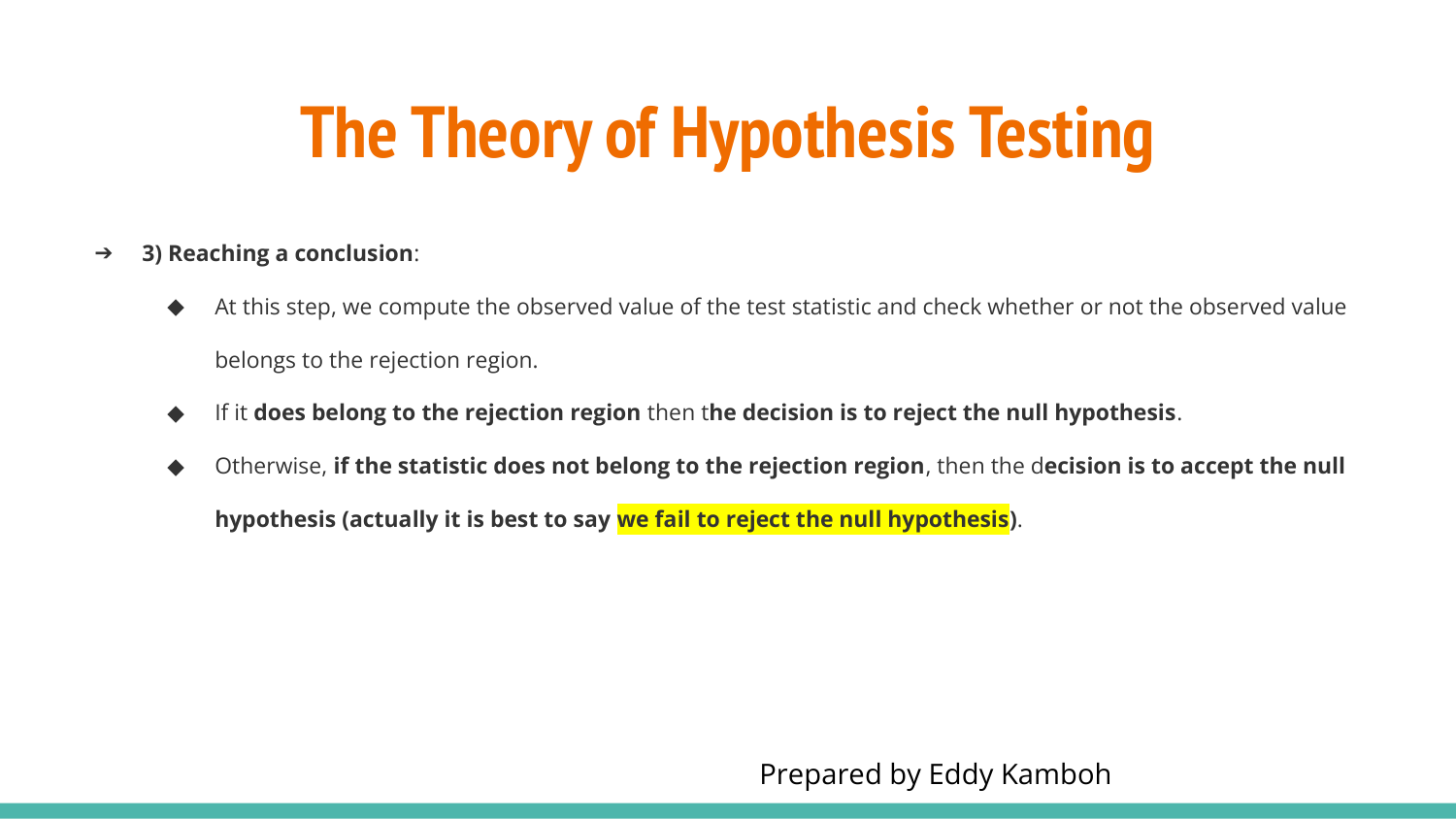

# The Theory of Hypothesis Testing
3) Reaching a conclusion:
At this step, we compute the observed value of the test statistic and check whether or not the observed value belongs to the rejection region.
If it does belong to the rejection region then the decision is to reject the null hypothesis.
Otherwise, if the statistic does not belong to the rejection region, then the decision is to accept the null hypothesis (actually it is best to say we fail to reject the null hypothesis).